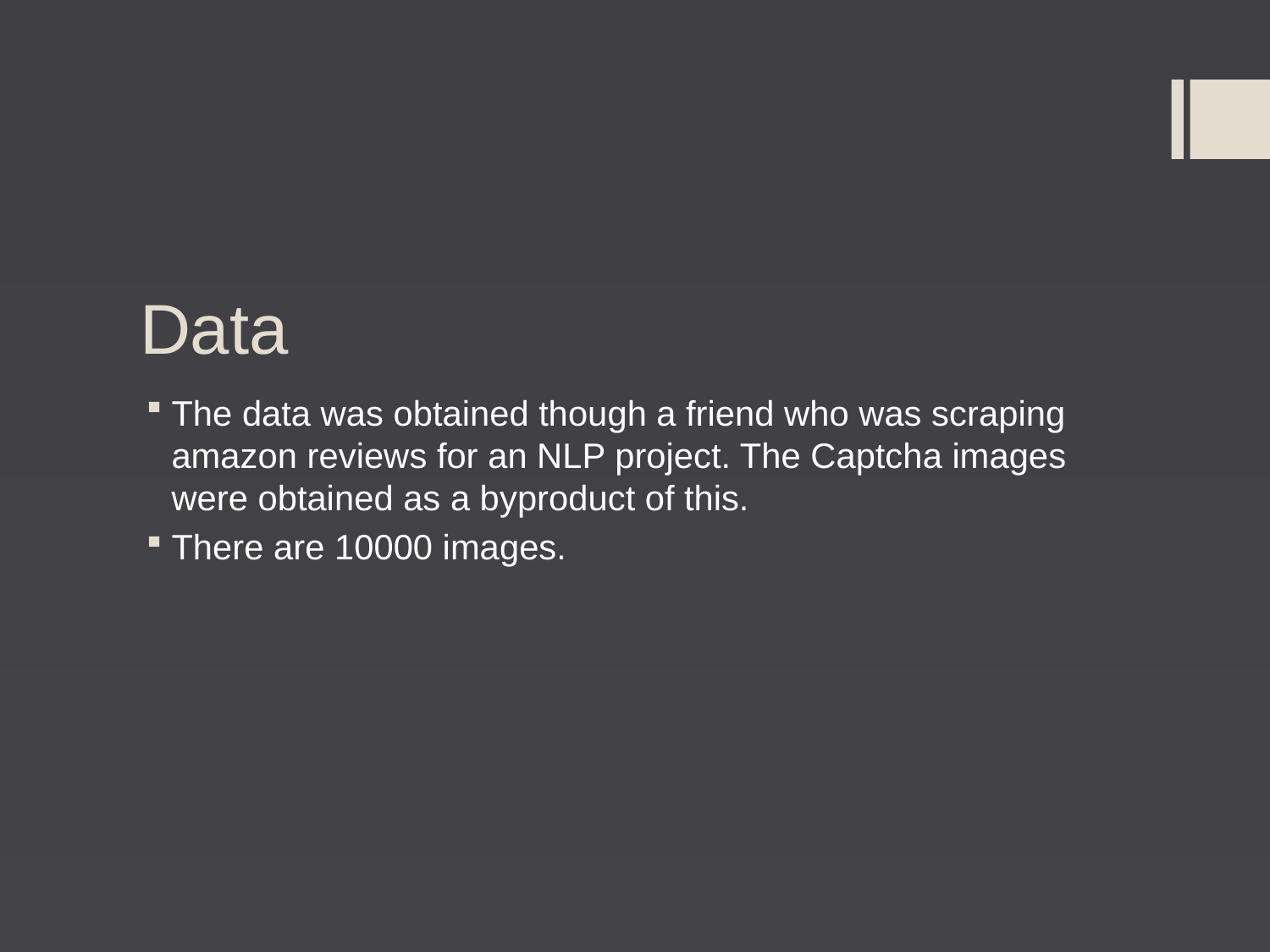

# Data
The data was obtained though a friend who was scraping amazon reviews for an NLP project. The Captcha images were obtained as a byproduct of this.
There are 10000 images.